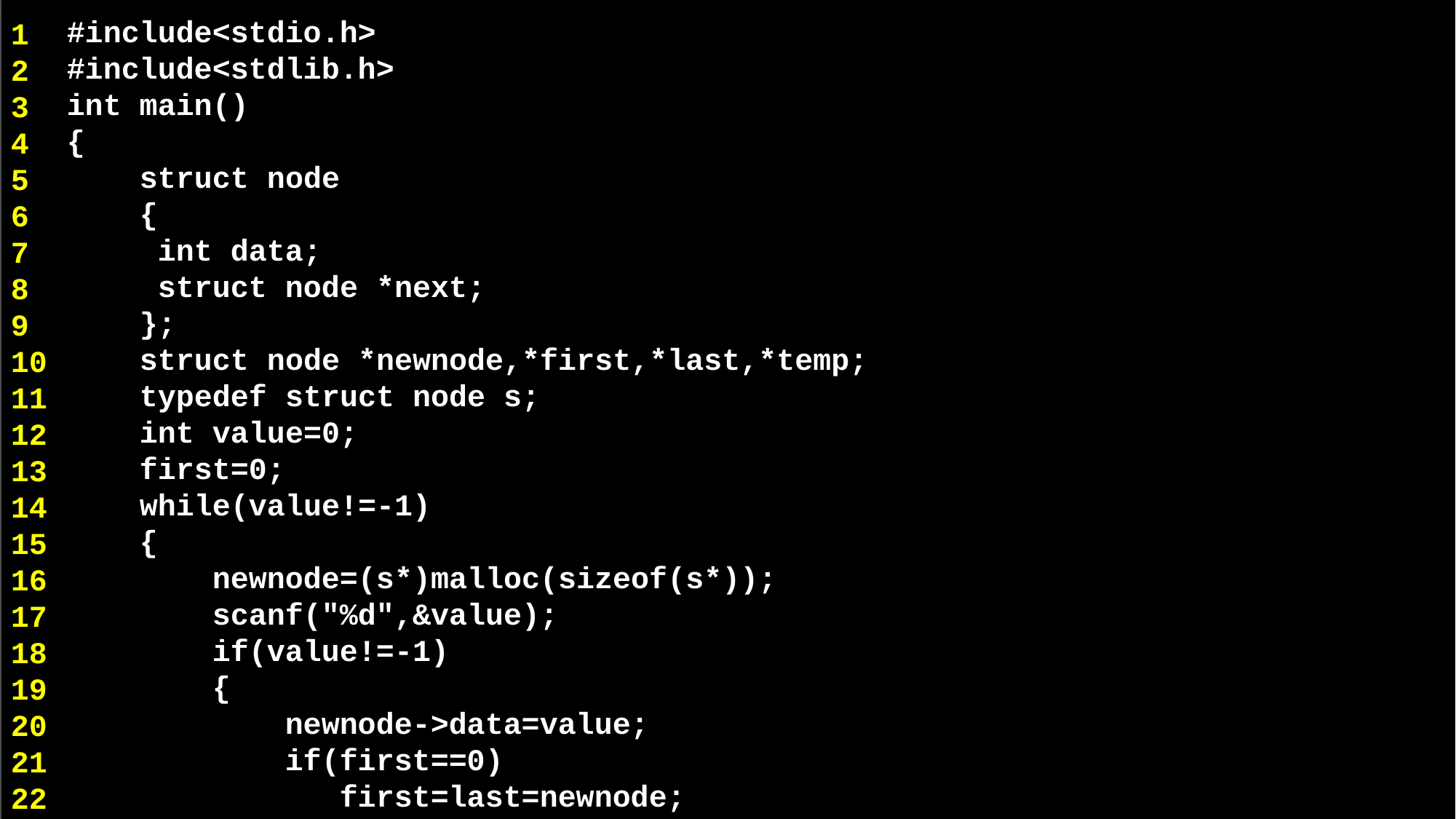

#include<stdio.h>
#include<stdlib.h>
int main()
{
    struct node
    {
     int data;
     struct node *next;
    };
    struct node *newnode,*first,*last,*temp;
    typedef struct node s;
    int value=0;
    first=0;
    while(value!=-1)
    {
        newnode=(s*)malloc(sizeof(s*));
        scanf("%d",&value);
	  if(value!=-1)
        {
        	newnode->data=value;
        	if(first==0)
               first=last=newnode;

1
2
3
4
5
6
7
8
9
10
11
12
13
14
15
16
17
18
19
20
21
22